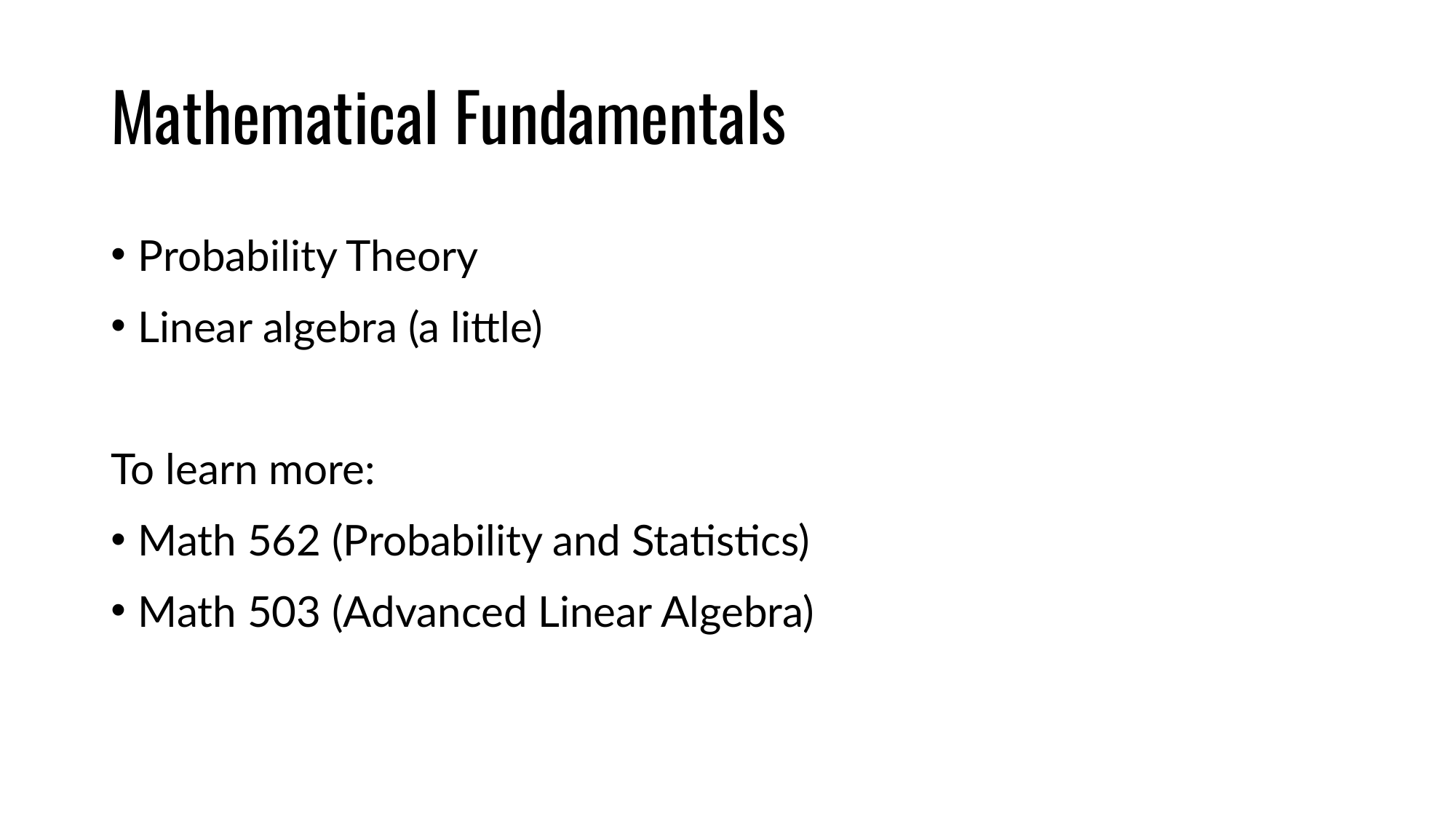

# Mathematical Fundamentals
Probability Theory
Linear algebra (a little)

To learn more:
Math 562 (Probability and Statistics)
Math 503 (Advanced Linear Algebra)